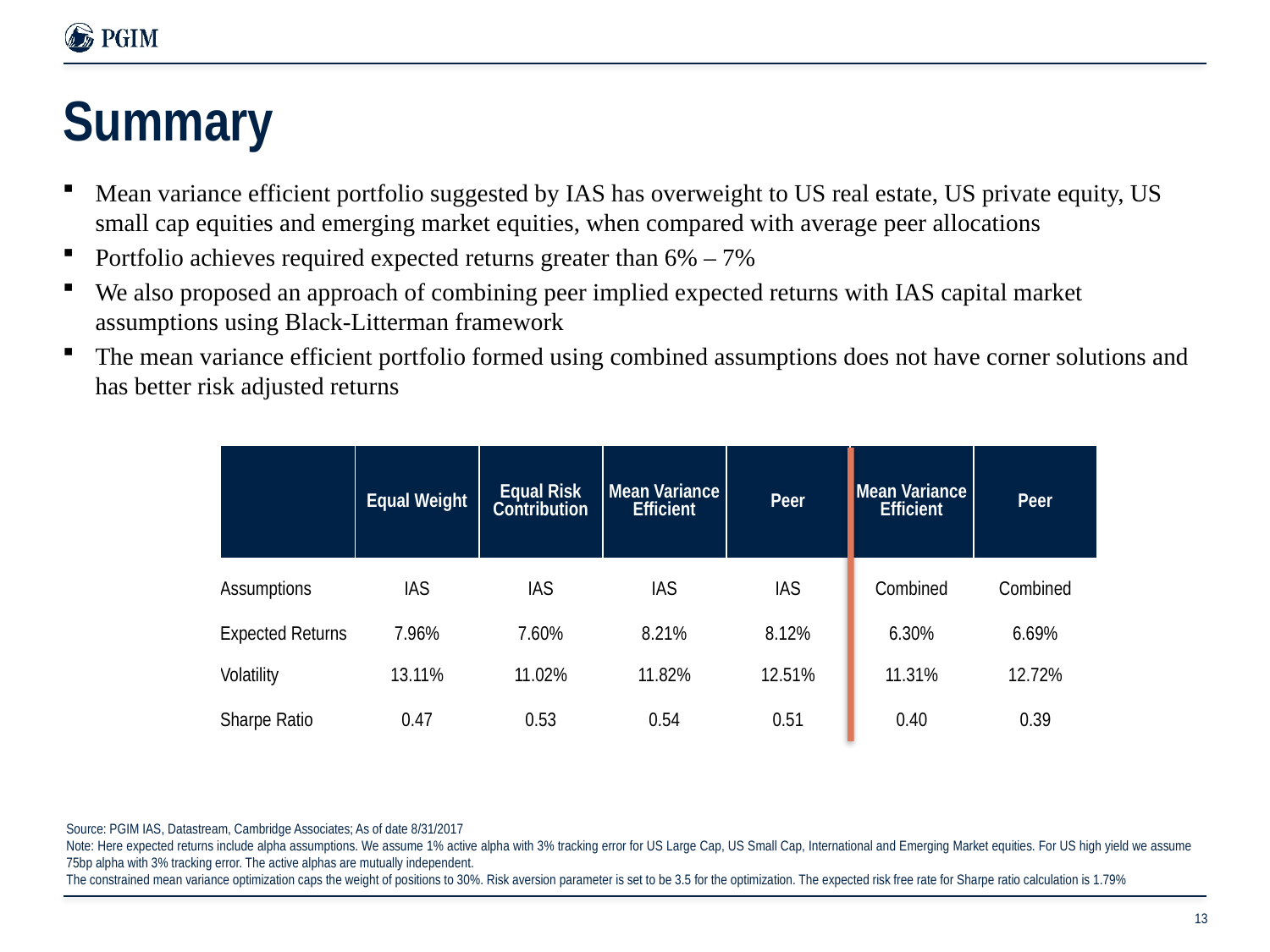

# Summary
Mean variance efficient portfolio suggested by IAS has overweight to US real estate, US private equity, US small cap equities and emerging market equities, when compared with average peer allocations
Portfolio achieves required expected returns greater than 6% – 7%
We also proposed an approach of combining peer implied expected returns with IAS capital market assumptions using Black-Litterman framework
The mean variance efficient portfolio formed using combined assumptions does not have corner solutions and has better risk adjusted returns
|  | Equal Weight | Equal Risk Contribution | Mean Variance Efficient | Peer | Mean Variance Efficient | Peer |
| --- | --- | --- | --- | --- | --- | --- |
| Assumptions | IAS | IAS | IAS | IAS | Combined | Combined |
| Expected Returns | 7.96% | 7.60% | 8.21% | 8.12% | 6.30% | 6.69% |
| Volatility | 13.11% | 11.02% | 11.82% | 12.51% | 11.31% | 12.72% |
| Sharpe Ratio | 0.47 | 0.53 | 0.54 | 0.51 | 0.40 | 0.39 |

Source: PGIM IAS, Datastream, Cambridge Associates; As of date 8/31/2017
Note: Here expected returns include alpha assumptions. We assume 1% active alpha with 3% tracking error for US Large Cap, US Small Cap, International and Emerging Market equities. For US high yield we assume 75bp alpha with 3% tracking error. The active alphas are mutually independent.
The constrained mean variance optimization caps the weight of positions to 30%. Risk aversion parameter is set to be 3.5 for the optimization. The expected risk free rate for Sharpe ratio calculation is 1.79%

13